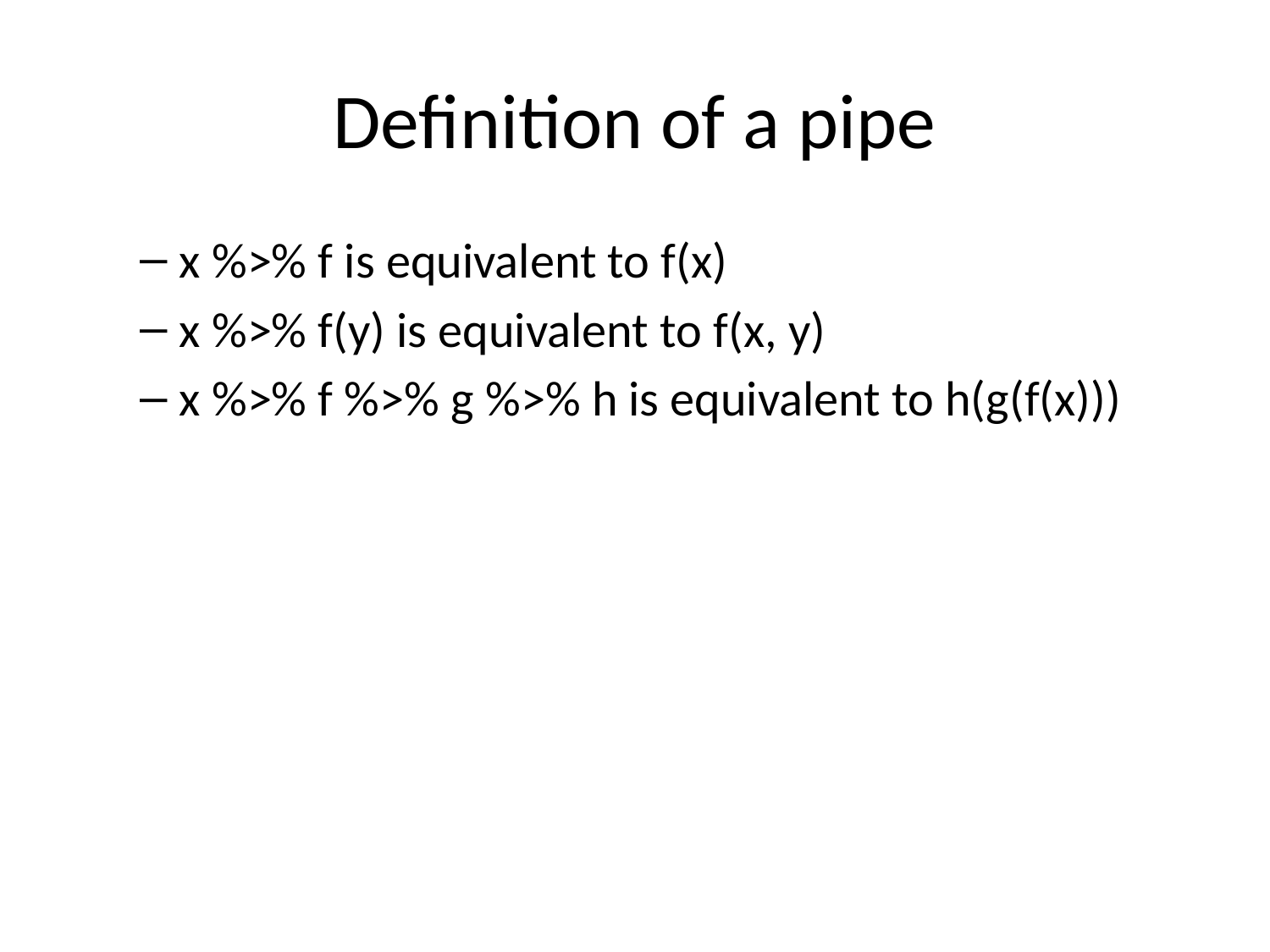

# Definition of a pipe
x %>% f is equivalent to f(x)
x %>% f(y) is equivalent to f(x, y)
x %>% f %>% g %>% h is equivalent to h(g(f(x)))